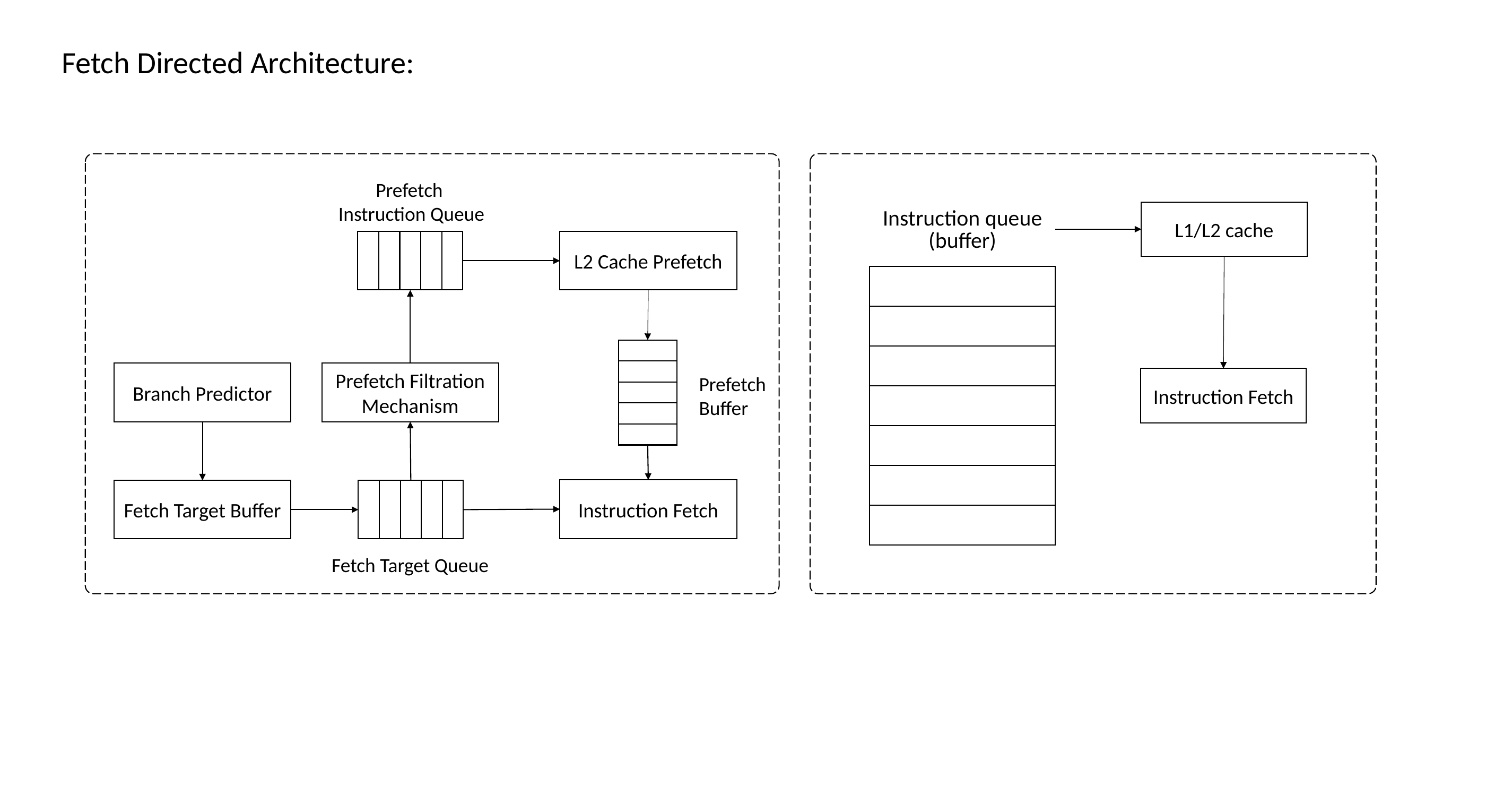

Fetch Directed Architecture:

Prefetch
Instruction Queue

L2 Cache Prefetch
Branch Predictor
Prefetch Filtration Mechanism

Prefetch
Buffer
Instruction Fetch
Fetch Target Buffer

Fetch Target Queue
L1/L2 cache
| Instruction queue (buffer) |
| --- |
|  |
|  |
|  |
|  |
|  |
|  |
|  |
Instruction Fetch